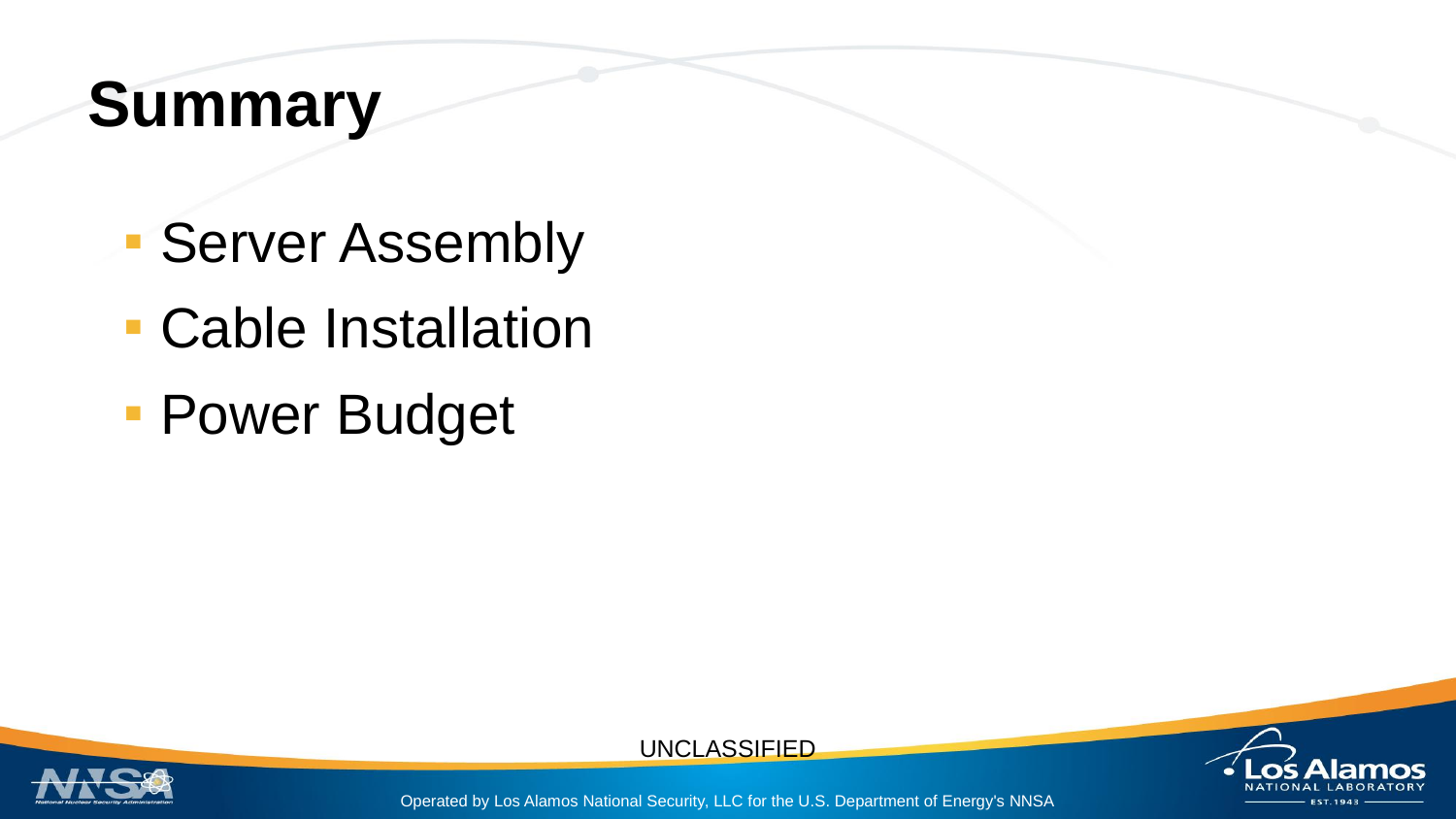

# Summary
Server Assembly
Cable Installation
Power Budget